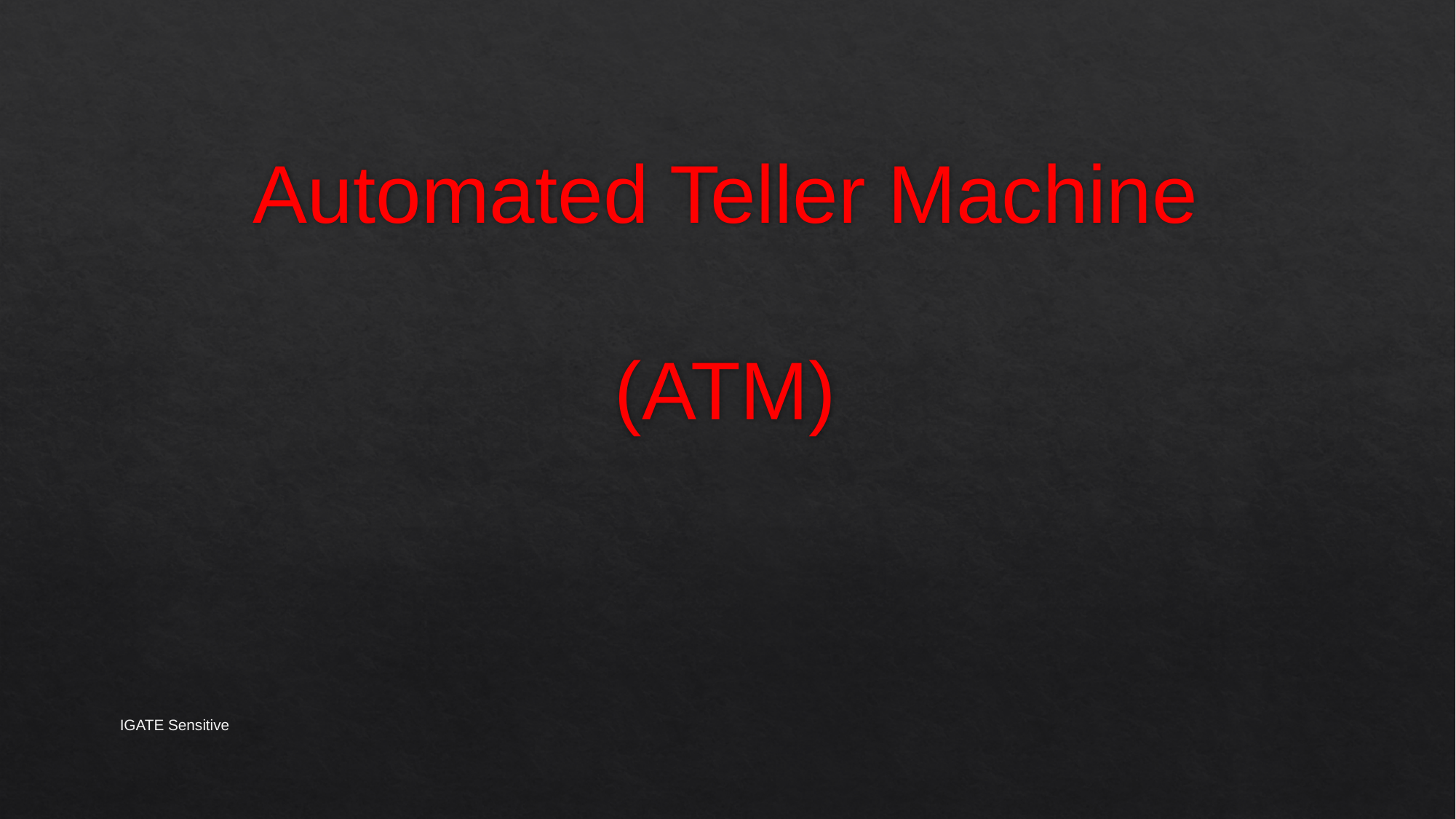

# Automated Teller Machine (ATM)
IGATE Sensitive